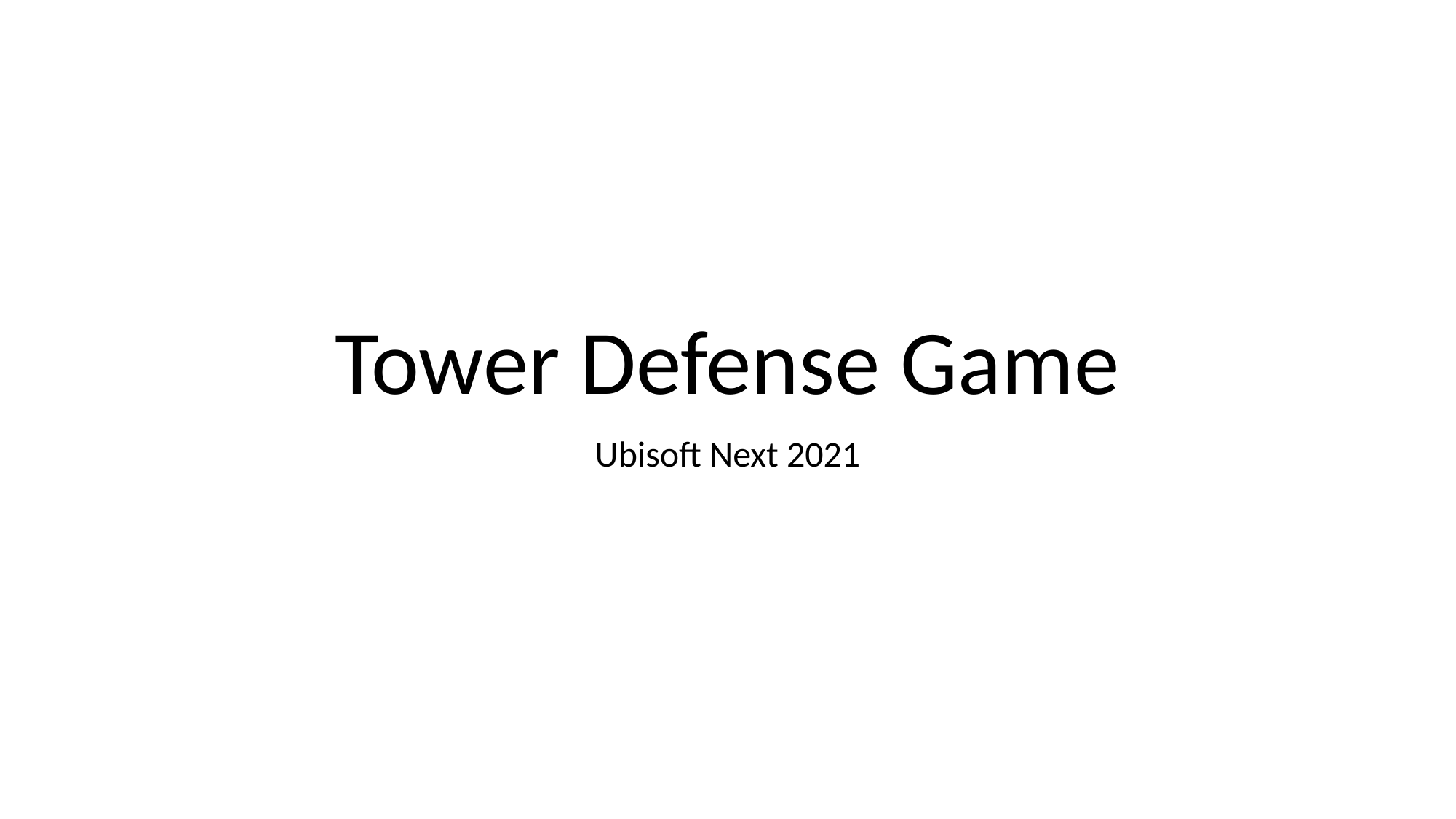

# Tower Defense Game
Ubisoft Next 2021